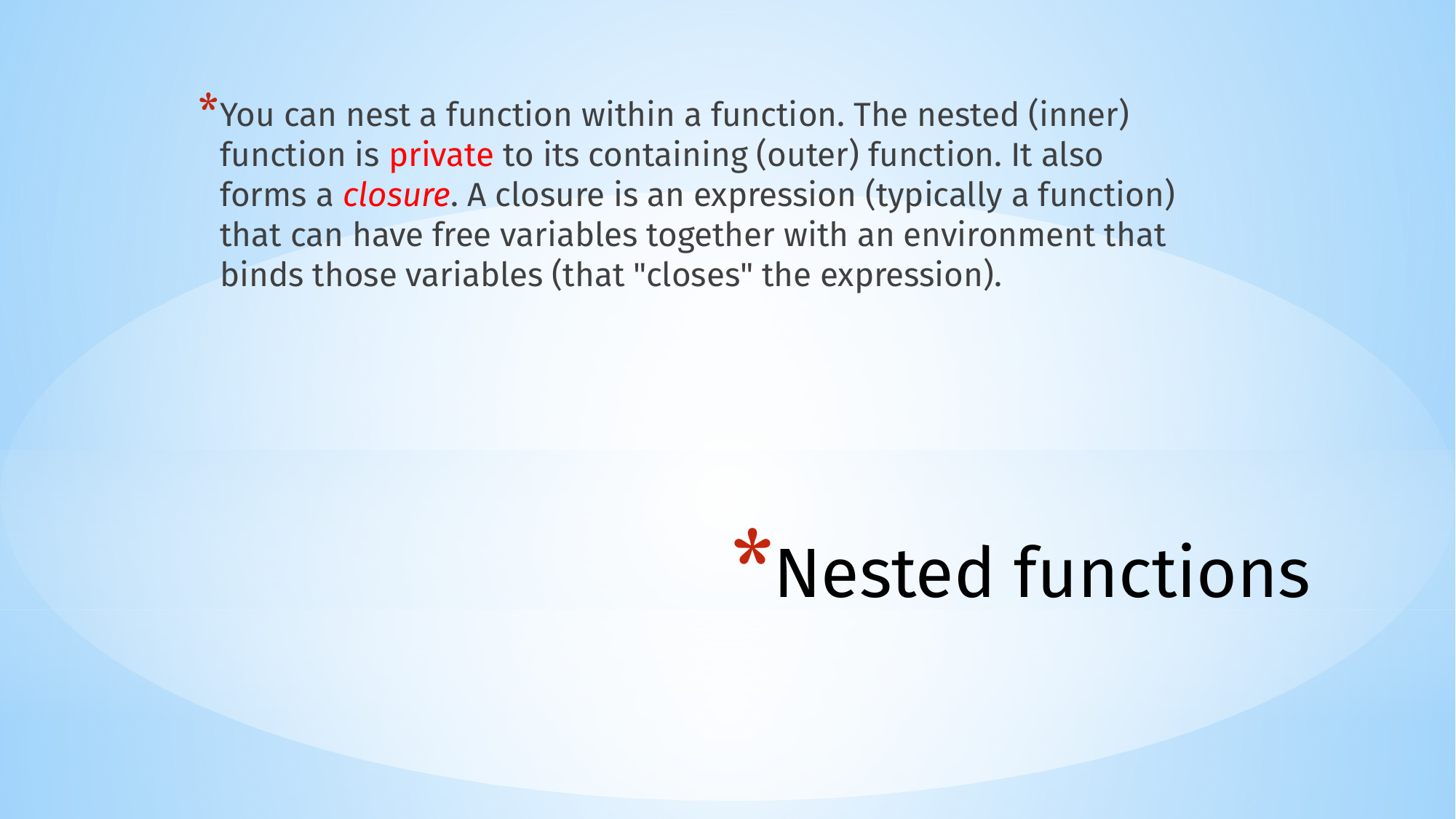

You can nest a function within a function. The nested (inner) function is private to its containing (outer) function. It also forms a closure. A closure is an expression (typically a function) that can have free variables together with an environment that binds those variables (that "closes" the expression).
# Nested functions